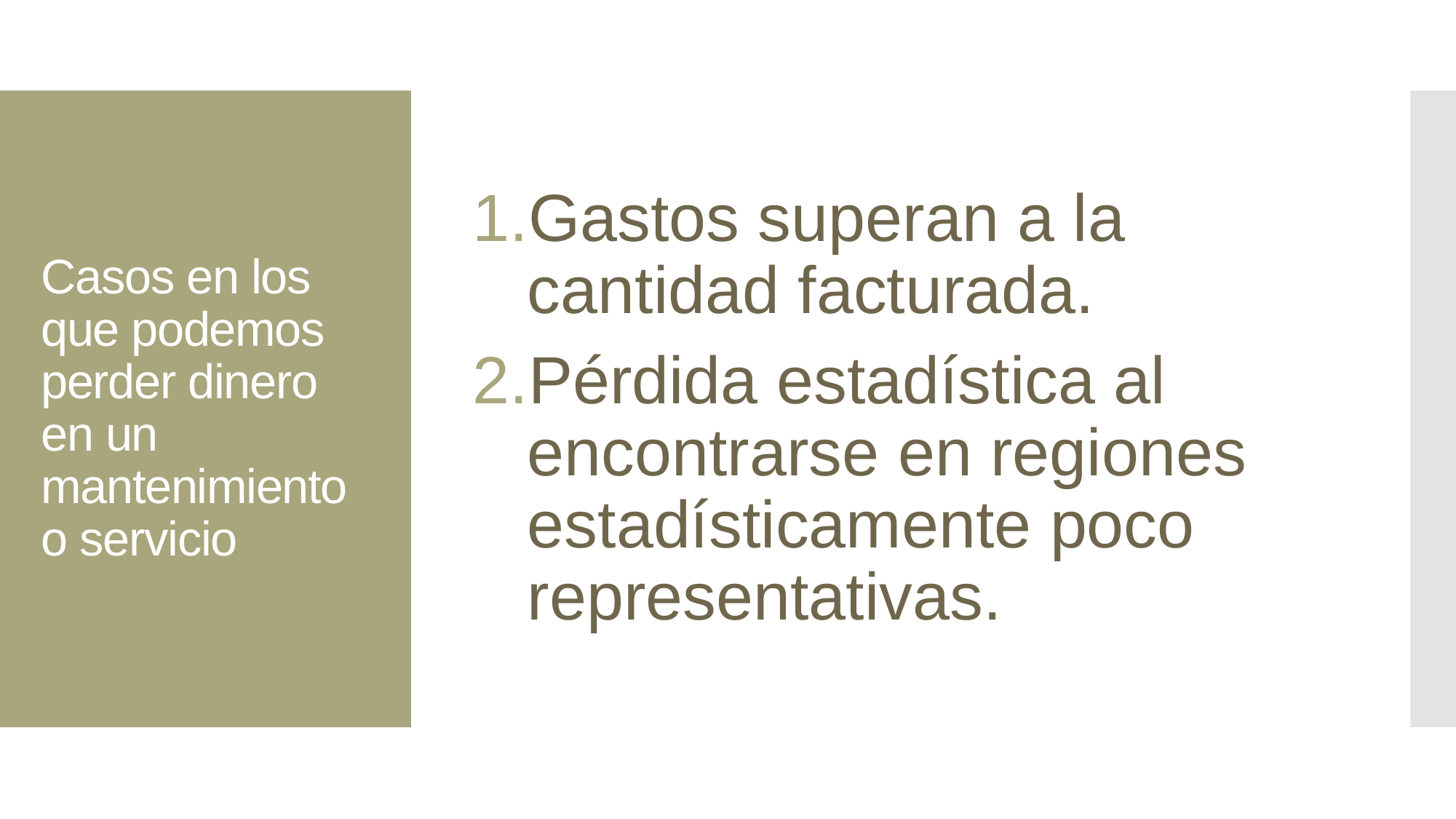

Gastos superan a la cantidad facturada.
Pérdida estadística al encontrarse en regiones estadísticamente poco representativas.
# Casos en los que podemos perder dinero en un mantenimiento o servicio